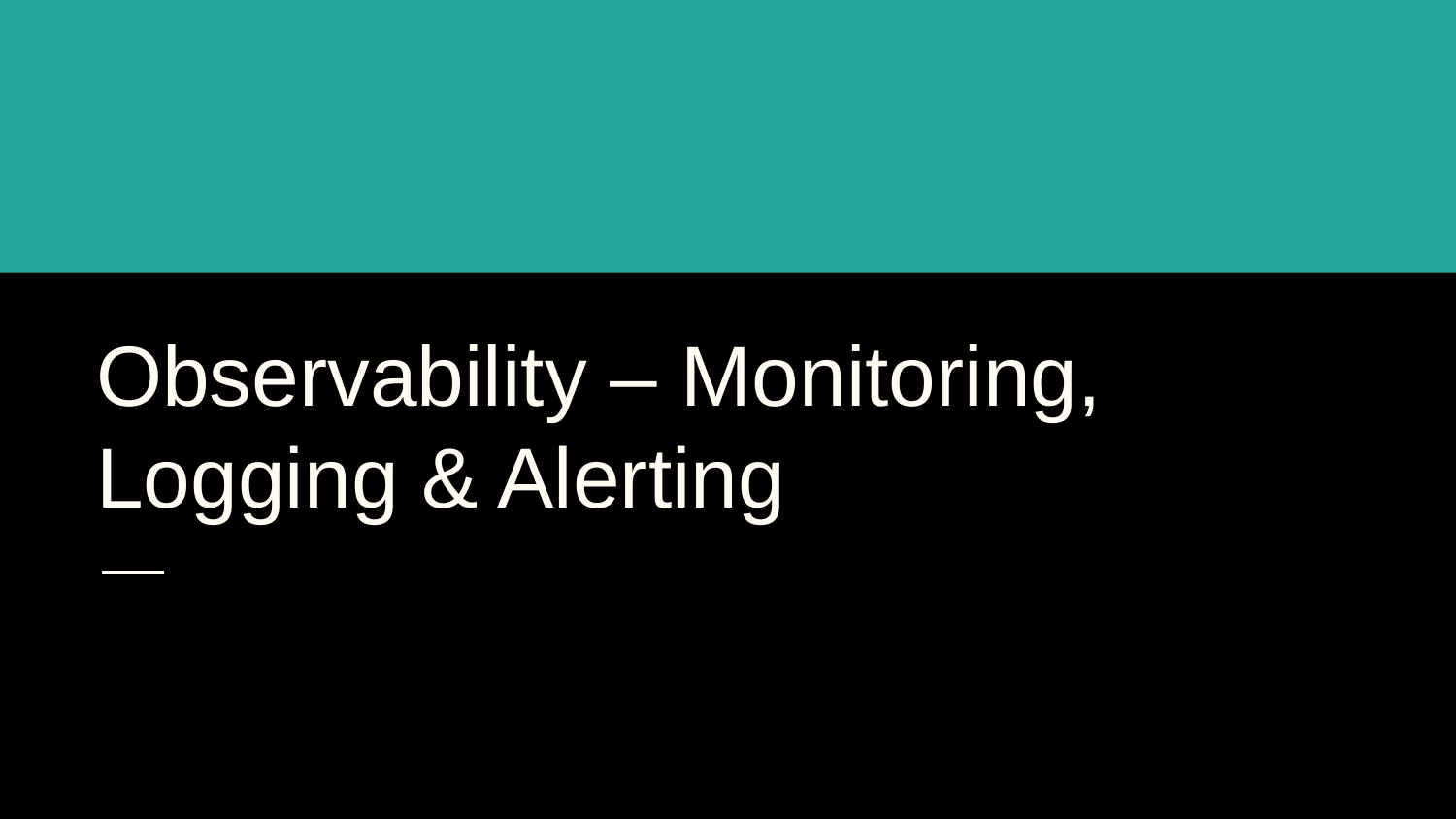

# Observability – Monitoring, Logging & Alerting